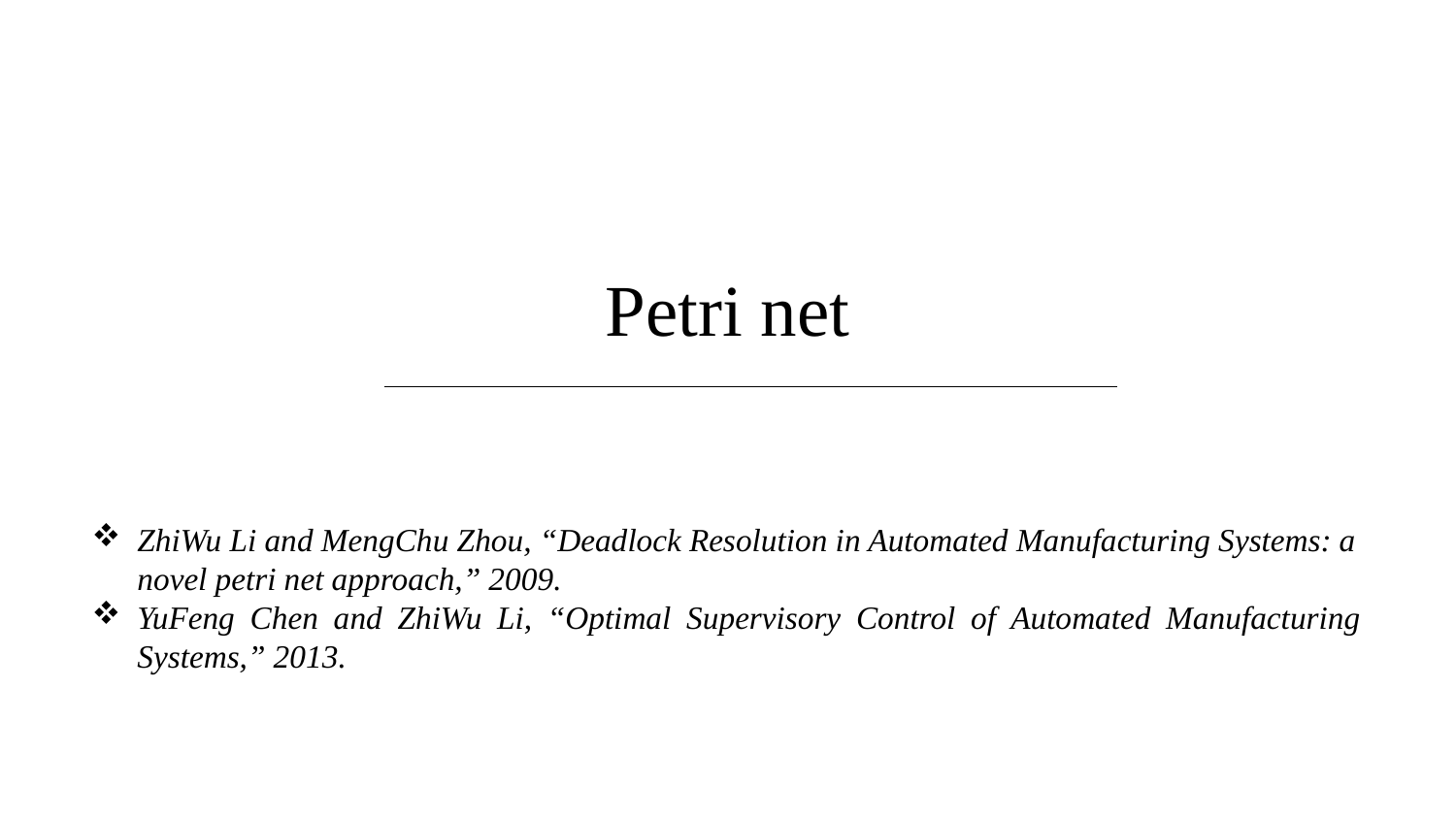

Petri net
ZhiWu Li and MengChu Zhou, “Deadlock Resolution in Automated Manufacturing Systems: a novel petri net approach,” 2009.
YuFeng Chen and ZhiWu Li, “Optimal Supervisory Control of Automated Manufacturing Systems,” 2013.